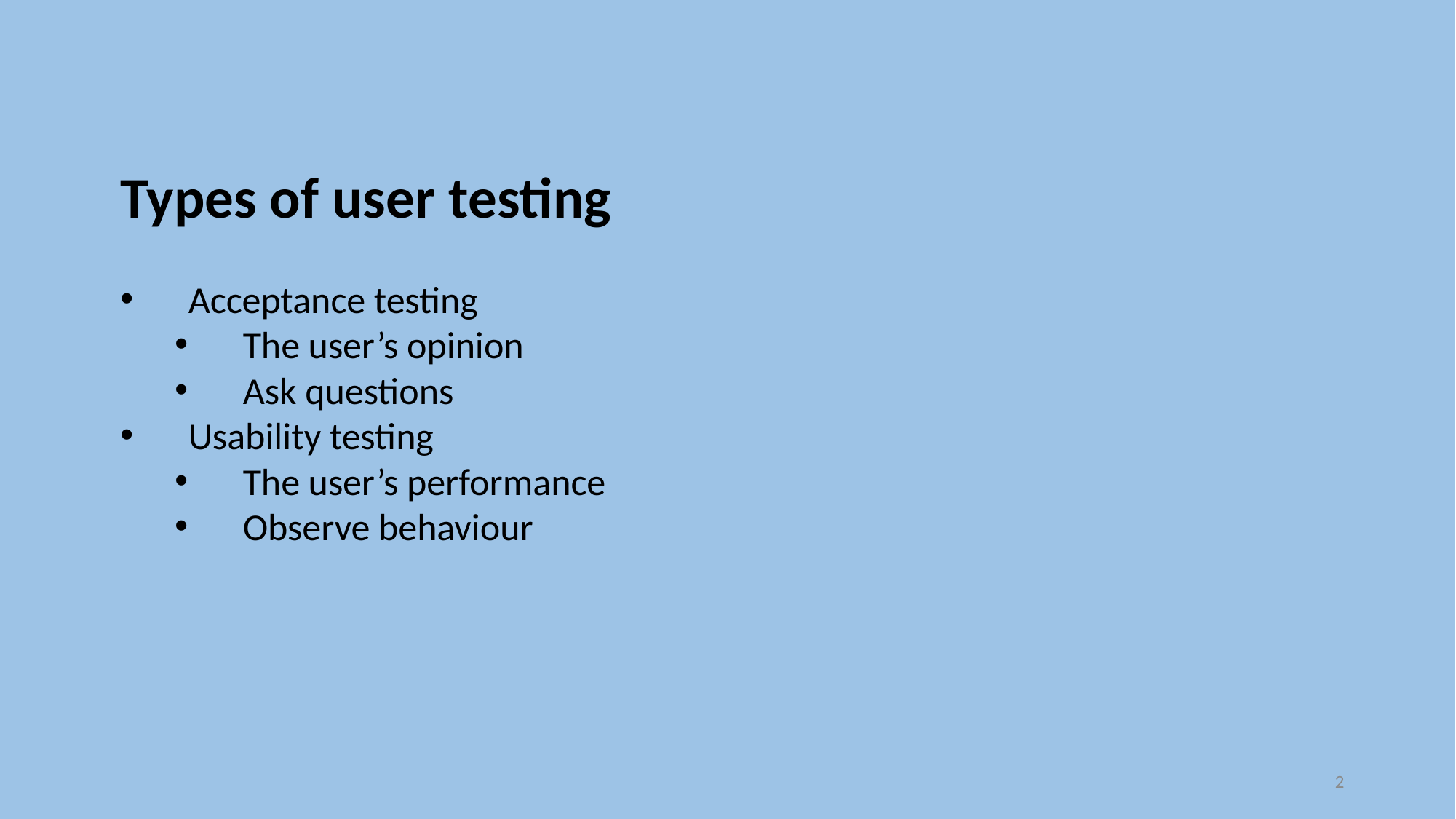

Types of user testing

Acceptance testing
The user’s opinion
Ask questions
Usability testing
The user’s performance
Observe behaviour
2